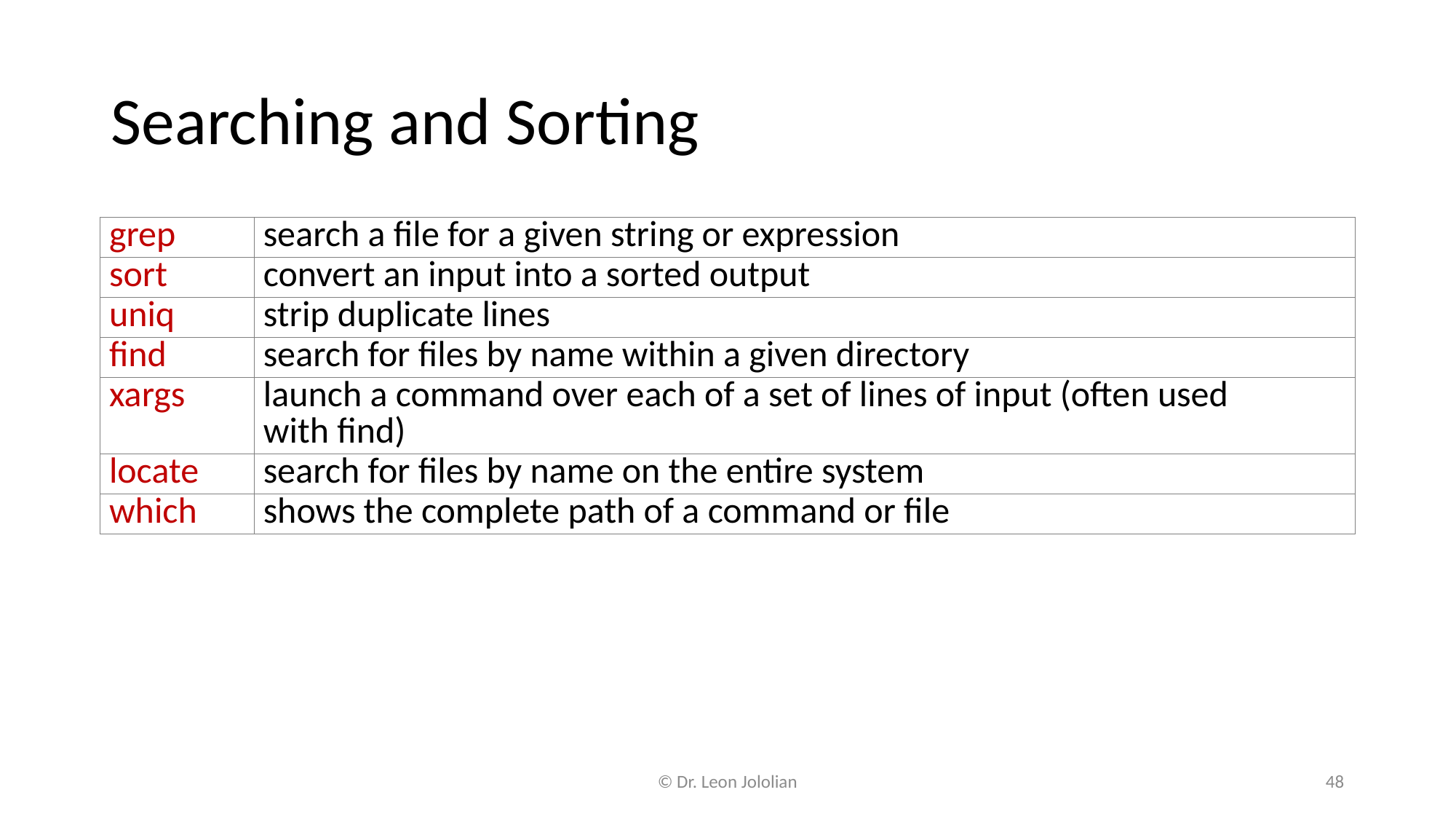

# Searching and Sorting
| grep | search a file for a given string or expression |
| --- | --- |
| sort | convert an input into a sorted output |
| uniq | strip duplicate lines |
| find | search for files by name within a given directory |
| xargs | launch a command over each of a set of lines of input (often used with find) |
| locate | search for files by name on the entire system |
| which | shows the complete path of a command or file |
© Dr. Leon Jololian
48